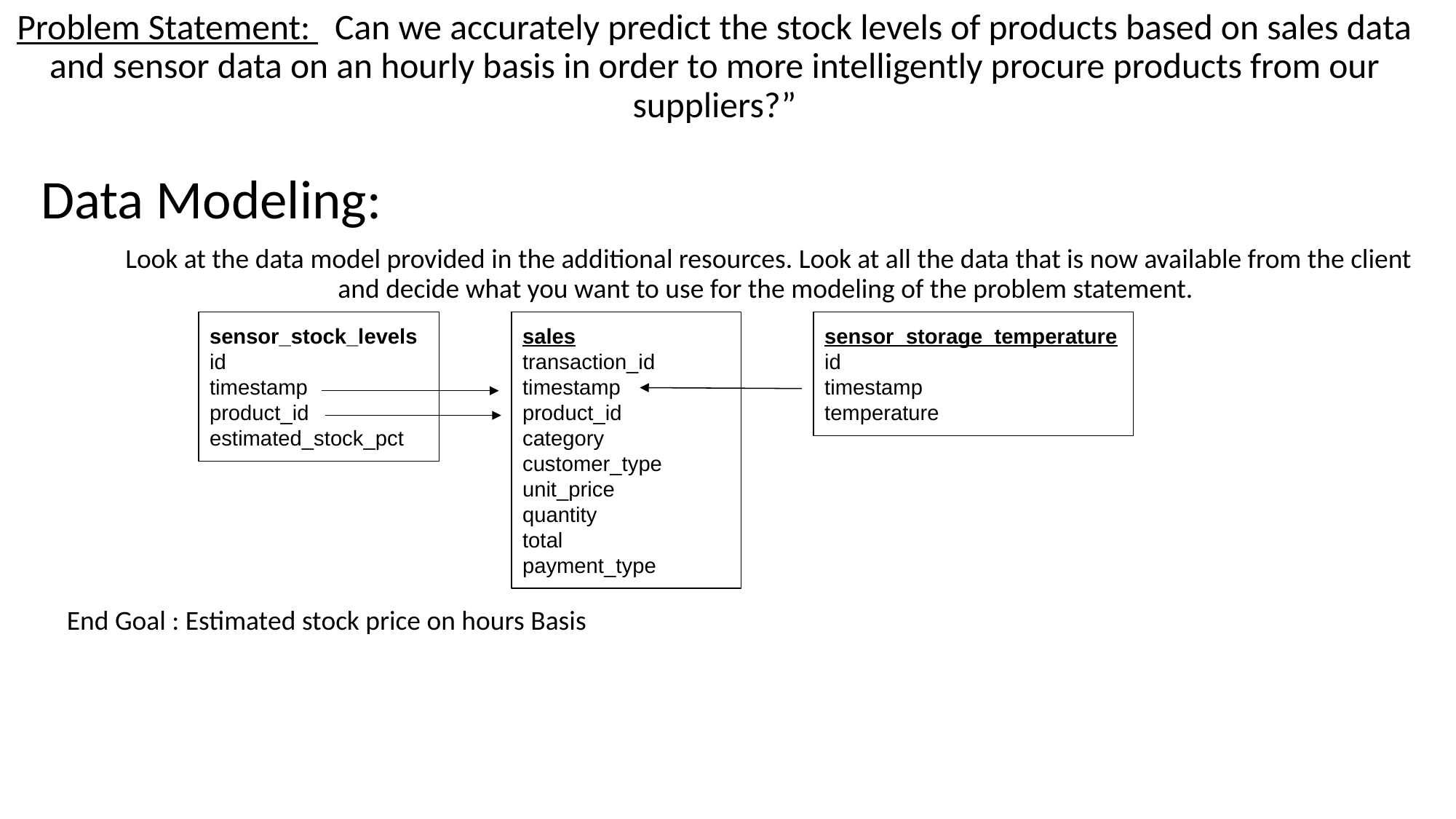

Problem Statement:   Can we accurately predict the stock levels of products based on sales data and sensor data on an hourly basis in order to more intelligently procure products from our suppliers?”
# Data Modeling:
Look at the data model provided in the additional resources. Look at all the data that is now available from the client and decide what you want to use for the modeling of the problem statement.
sensor_stock_levels
id
timestamp
product_id
estimated_stock_pct
sales
transaction_id
timestamp
product_id
category
customer_type
unit_price
quantity
total
payment_type
sensor_storage_temperature
id
timestamp
temperature
End Goal : Estimated stock price on hours Basis